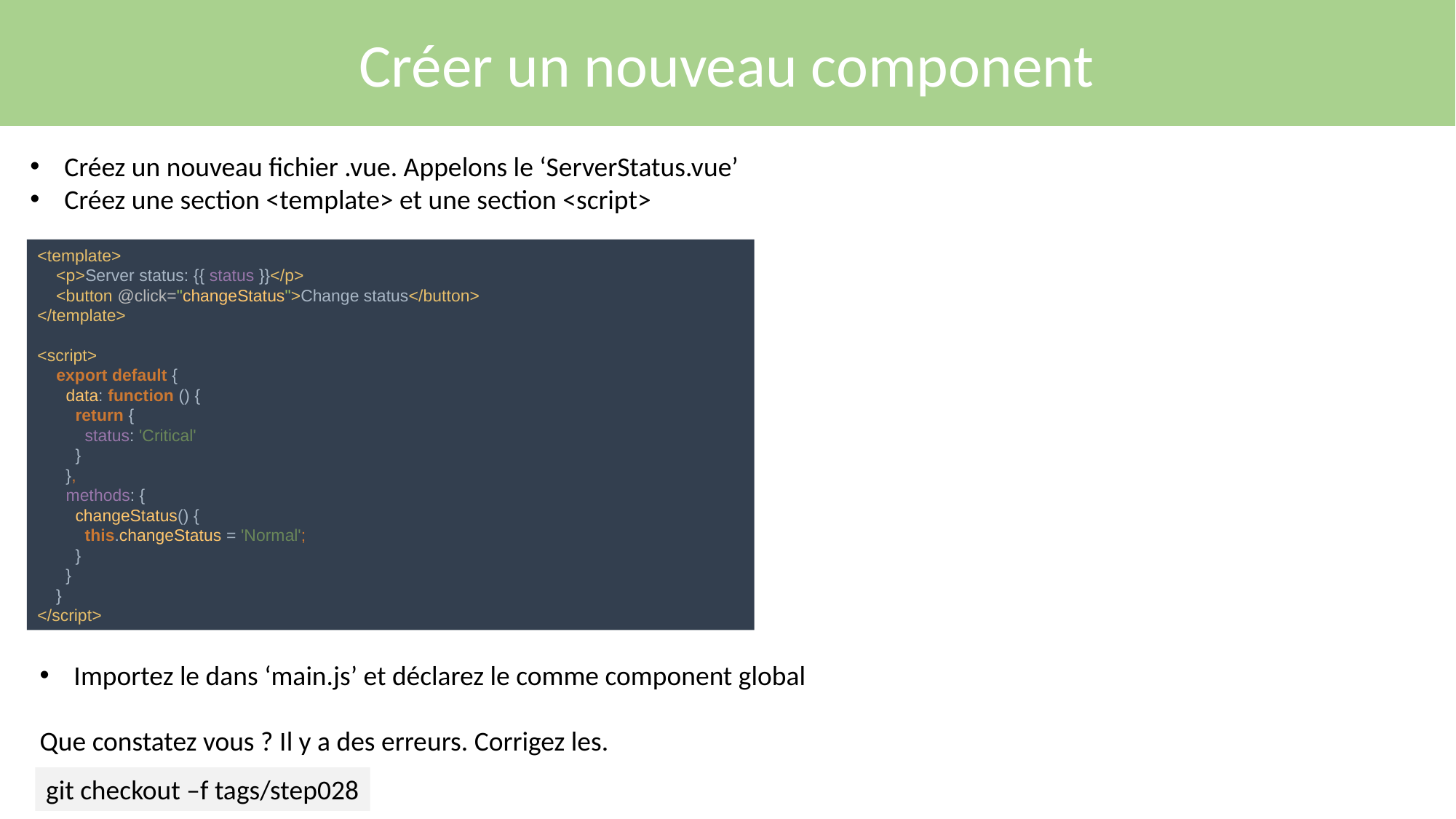

Créer un nouveau component
Créez un nouveau fichier .vue. Appelons le ‘ServerStatus.vue’
Créez une section <template> et une section <script>
<template>
    <p>Server status: {{ status }}</p>
    <button @click="changeStatus">Change status</button>
</template>
<script>
    export default {
      data: function () {
        return {
          status: 'Critical'
        }
      },
      methods: {
        changeStatus() {
          this.changeStatus = 'Normal';
        }
      }
    }
</script>
Importez le dans ‘main.js’ et déclarez le comme component global

Que constatez vous ? Il y a des erreurs. Corrigez les.
git checkout –f tags/step028